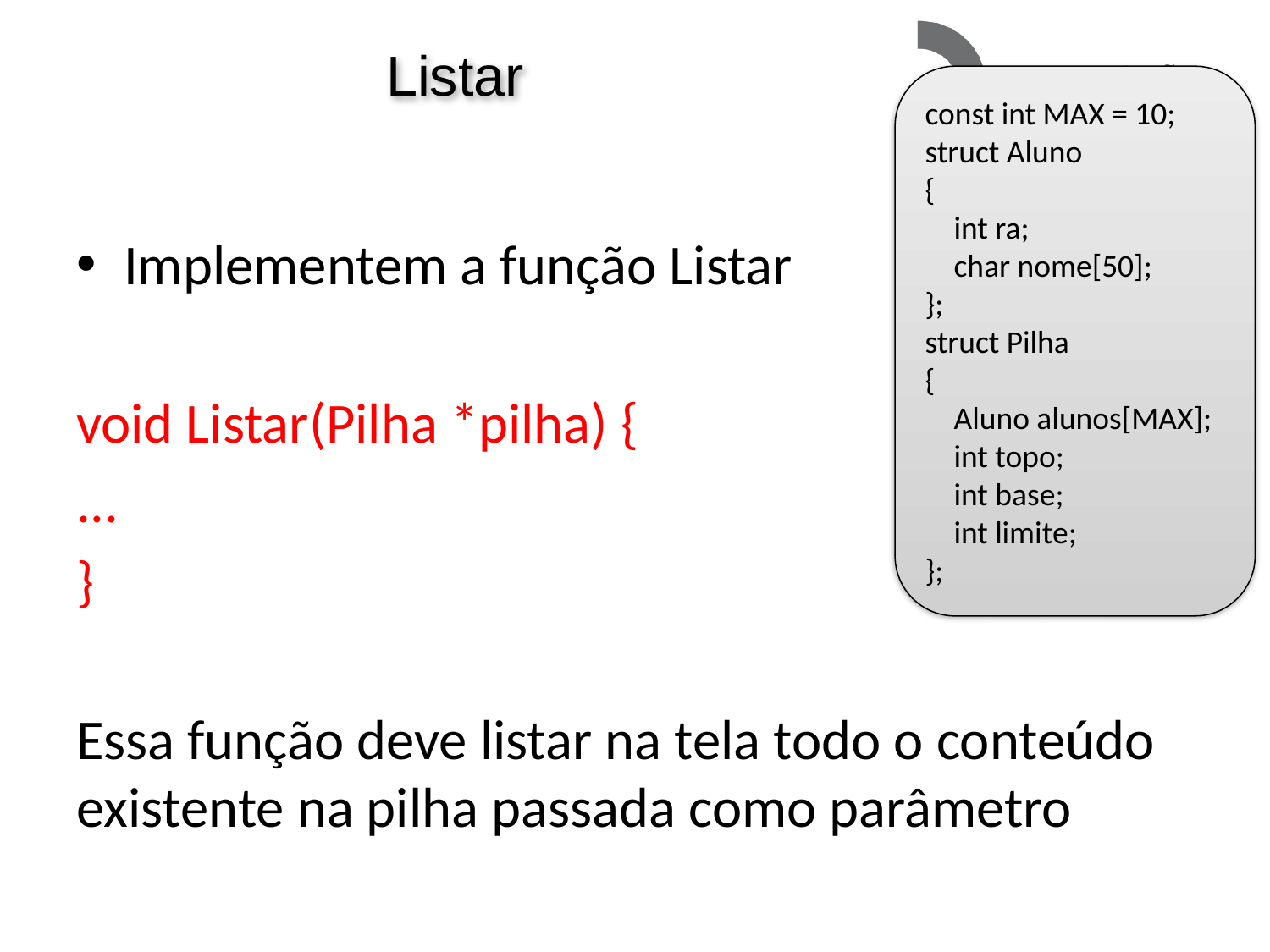

# Listar
const int MAX = 10;
struct Aluno
{
    int ra;
    char nome[50];
};
struct Pilha
{
    Aluno alunos[MAX];
    int topo;
    int base;
    int limite;
};
Implementem a função Listar

void Listar(Pilha *pilha) {
...
}

Essa função deve listar na tela todo o conteúdo existente na pilha passada como parâmetro